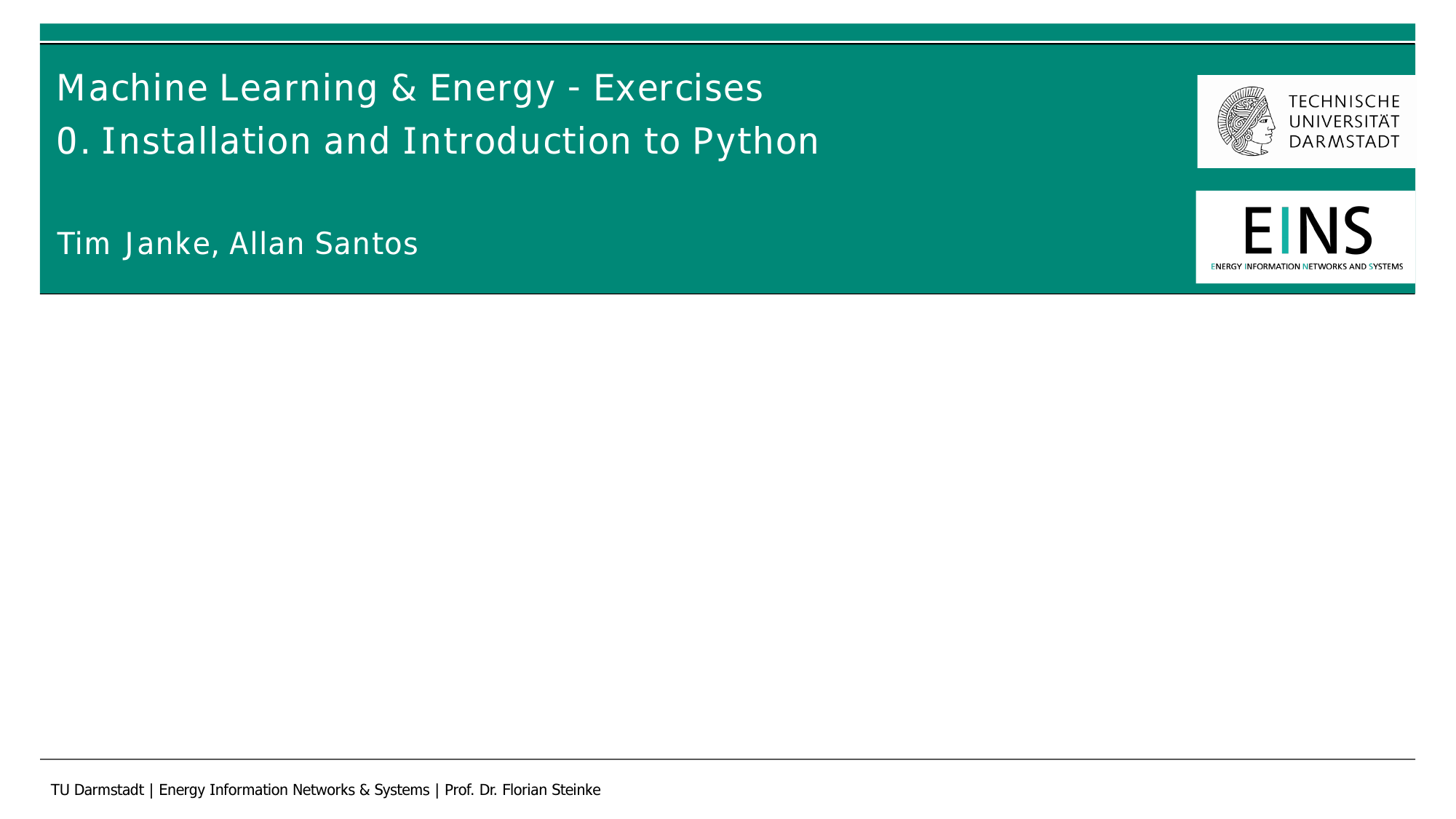

# Machine Learning & Energy - Exercises 0. Installation and Introduction to Python

Tim Janke, Allan Santos